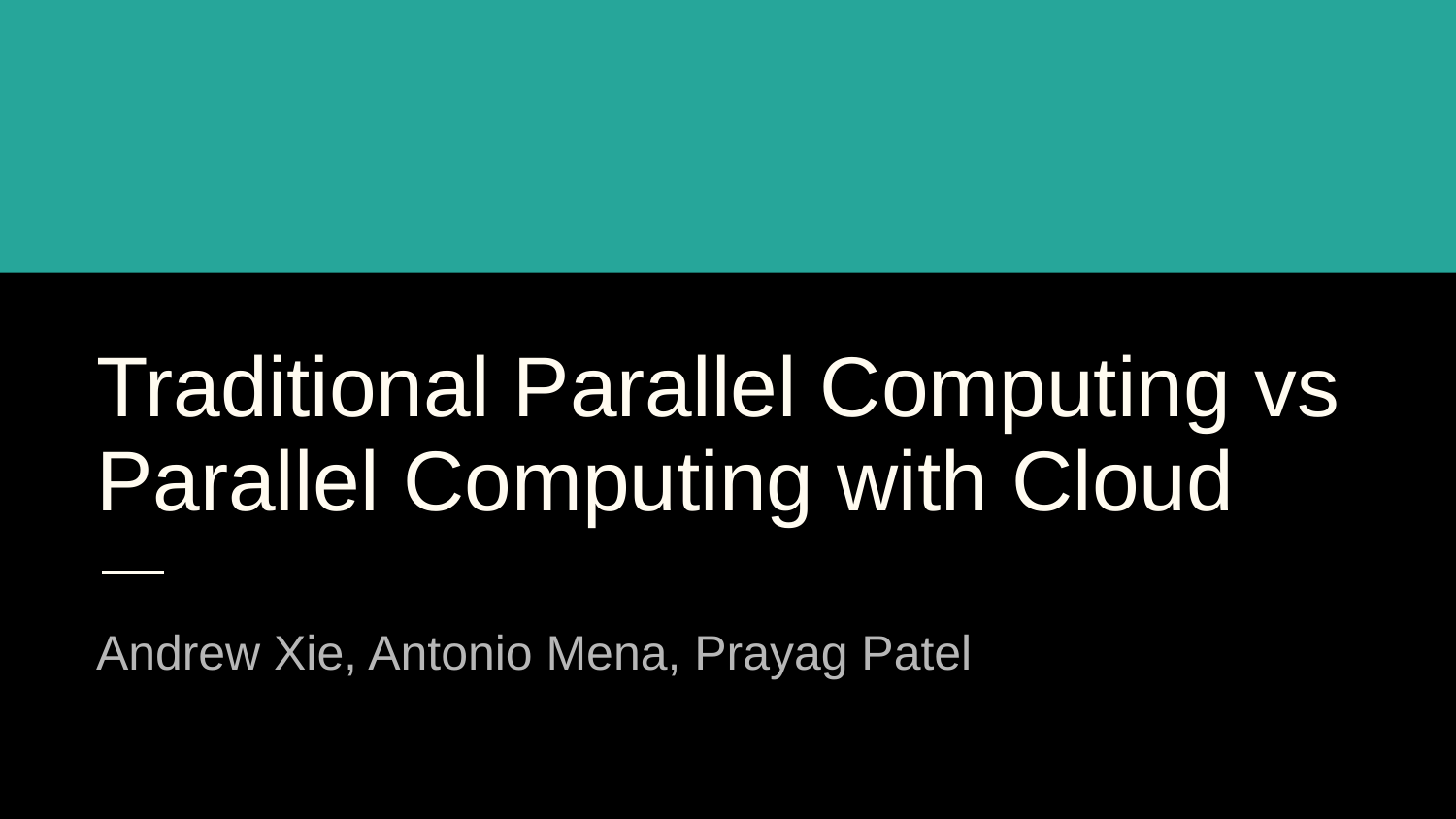

# Traditional Parallel Computing vs Parallel Computing with Cloud
Andrew Xie, Antonio Mena, Prayag Patel